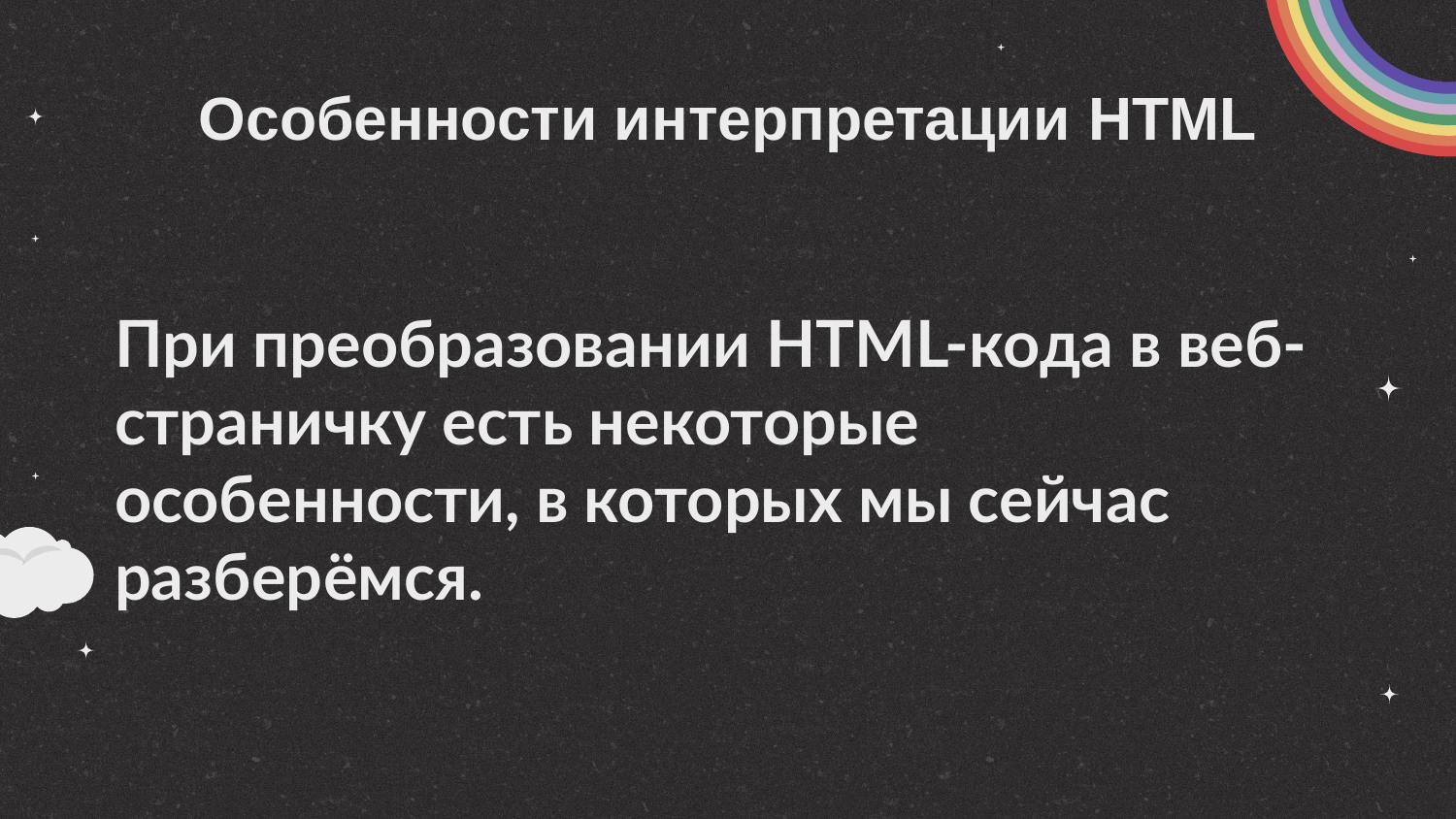

# Особенности интерпретации HTML
При преобразовании HTML-кода в веб-страничку есть некоторые особенности, в которых мы сейчас разберёмся.